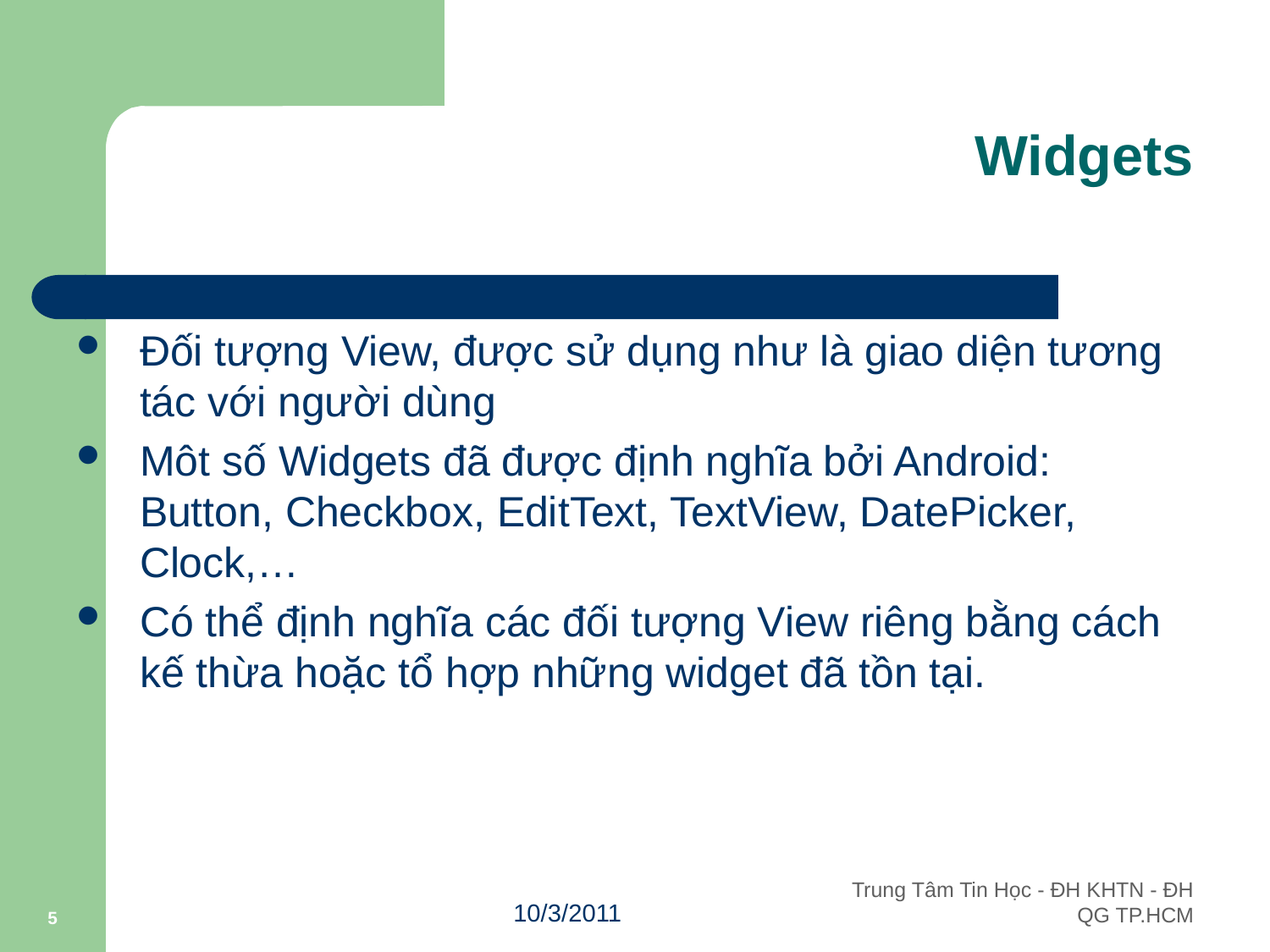

# Widgets
Đối tượng View, được sử dụng như là giao diện tương tác với người dùng
Môt số Widgets đã được định nghĩa bởi Android: Button, Checkbox, EditText, TextView, DatePicker, Clock,…
Có thể định nghĩa các đối tượng View riêng bằng cách kế thừa hoặc tổ hợp những widget đã tồn tại.
5
10/3/2011
Trung Tâm Tin Học - ĐH KHTN - ĐH QG TP.HCM